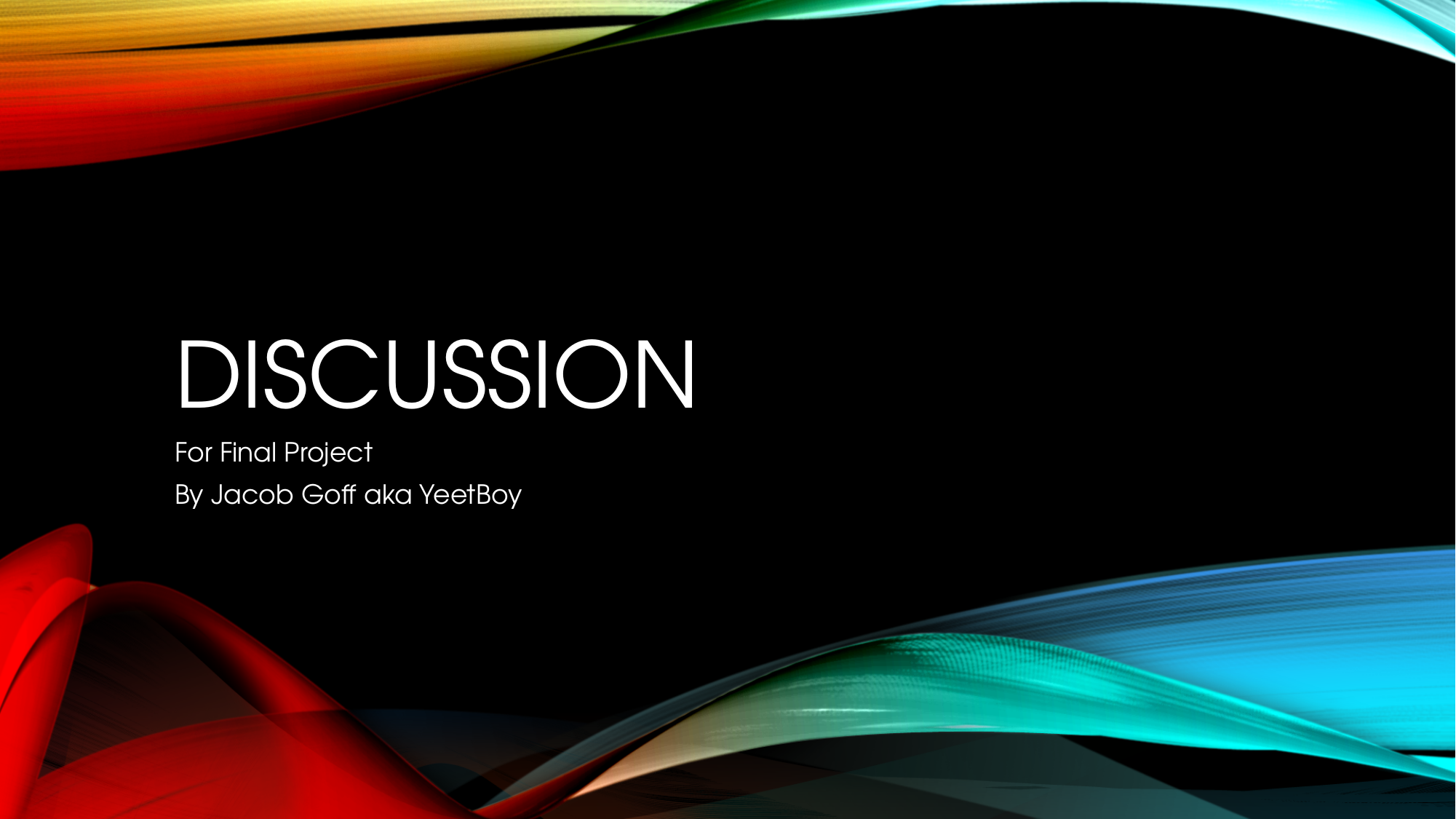

# Discussion
For Final Project
By Jacob Goff aka YeetBoy